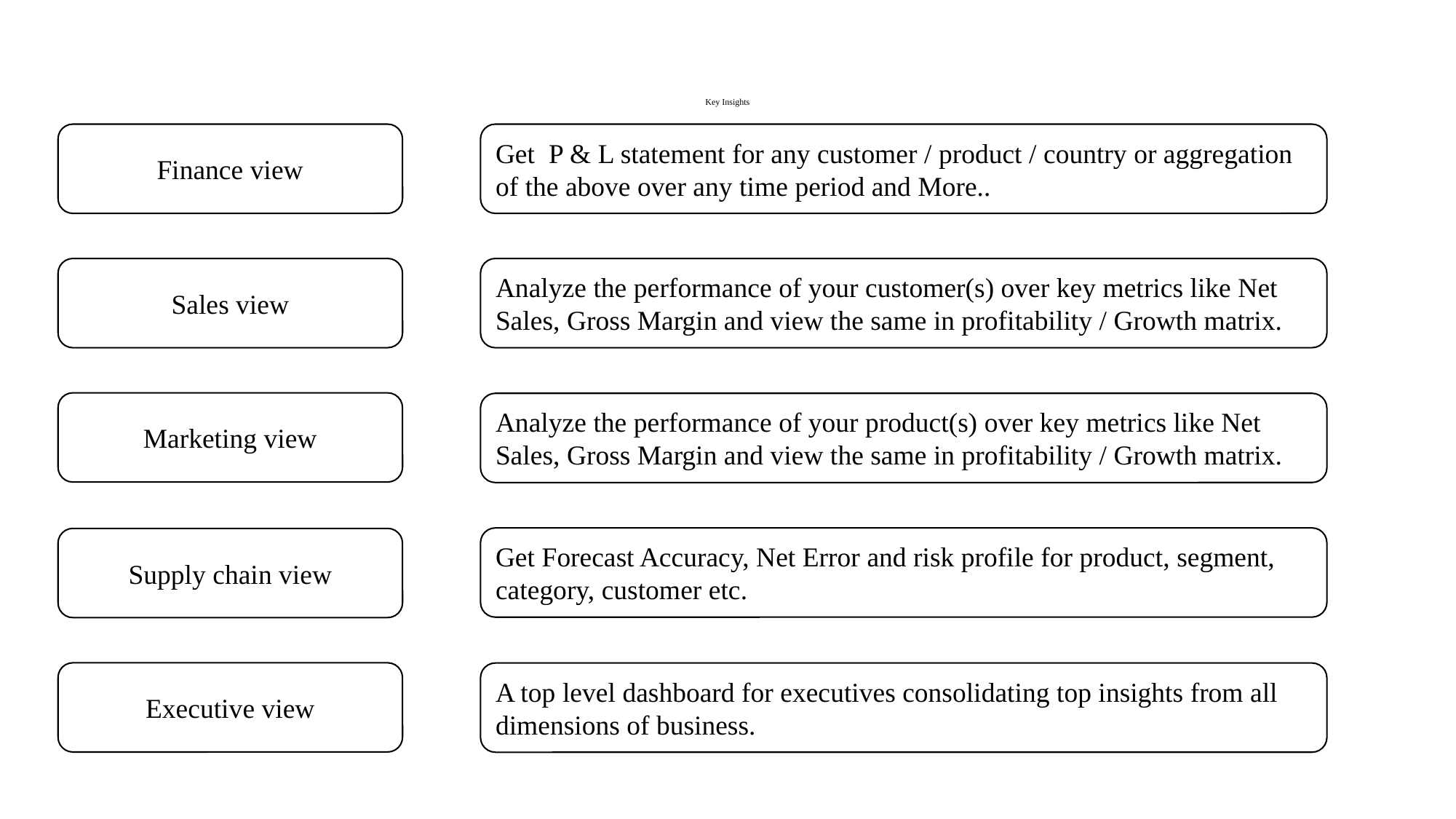

# Key Insights
Finance view
Get  P & L statement for any customer / product / country or aggregation of the above over any time period and More..
Sales view
Analyze the performance of your customer(s) over key metrics like Net Sales, Gross Margin and view the same in profitability / Growth matrix.
Marketing view
Analyze the performance of your product(s) over key metrics like Net Sales, Gross Margin and view the same in profitability / Growth matrix.
Get Forecast Accuracy, Net Error and risk profile for product, segment, category, customer etc.
Supply chain view
Executive view
A top level dashboard for executives consolidating top insights from all dimensions of business.